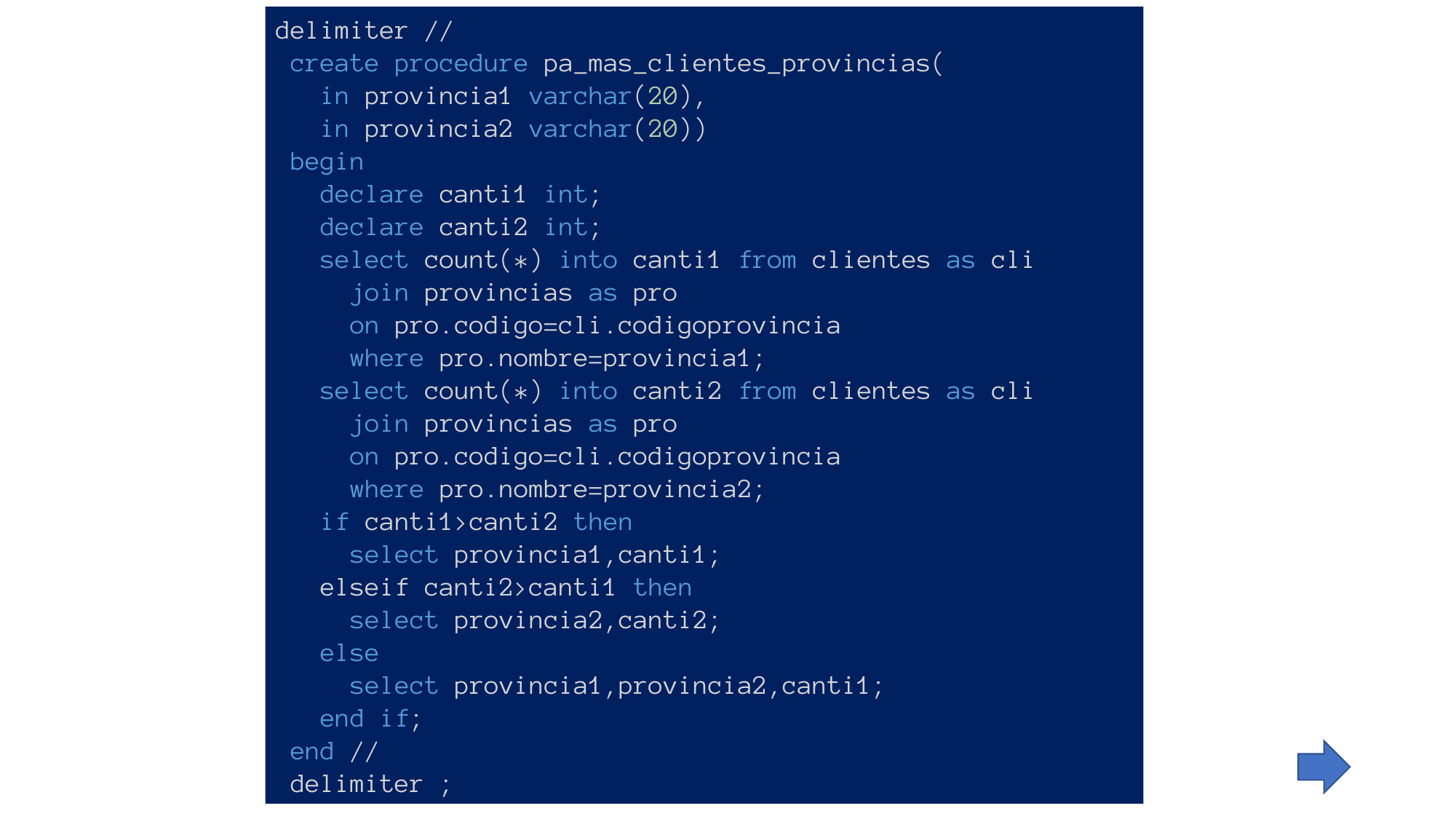

delimiter //
 create procedure pa_mas_clientes_provincias(
   in provincia1 varchar(20),
   in provincia2 varchar(20))
 begin
   declare canti1 int;
   declare canti2 int;
   select count(*) into canti1 from clientes as cli
     join provincias as pro
     on pro.codigo=cli.codigoprovincia
     where pro.nombre=provincia1;
   select count(*) into canti2 from clientes as cli
     join provincias as pro
     on pro.codigo=cli.codigoprovincia
     where pro.nombre=provincia2;
   if canti1>canti2 then
     select provincia1,canti1;
   elseif canti2>canti1 then
     select provincia2,canti2;
   else
     select provincia1,provincia2,canti1;
   end if;
 end //
 delimiter ;